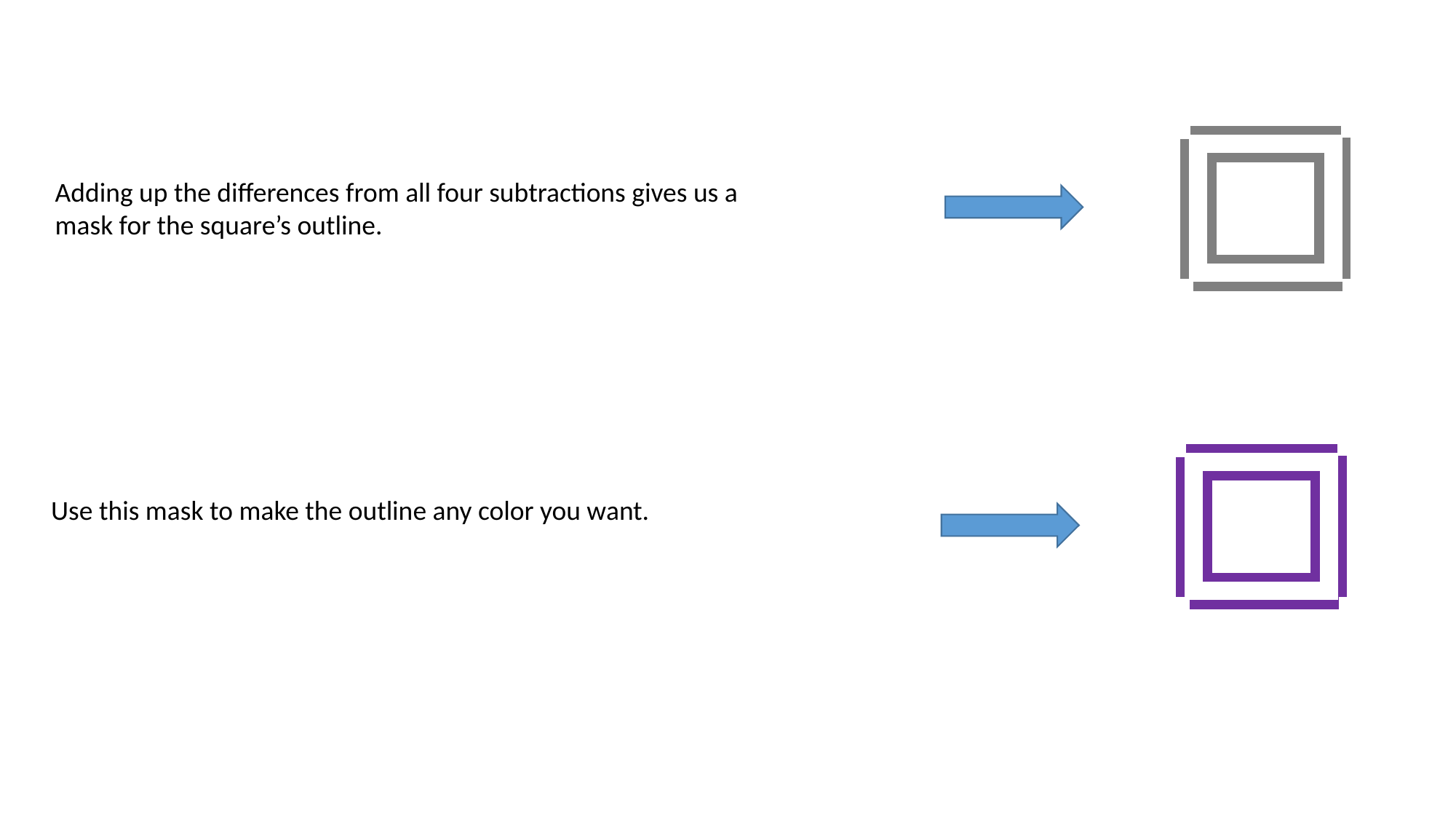

Adding up the differences from all four subtractions gives us a mask for the square’s outline.

Use this mask to make the outline any color you want.